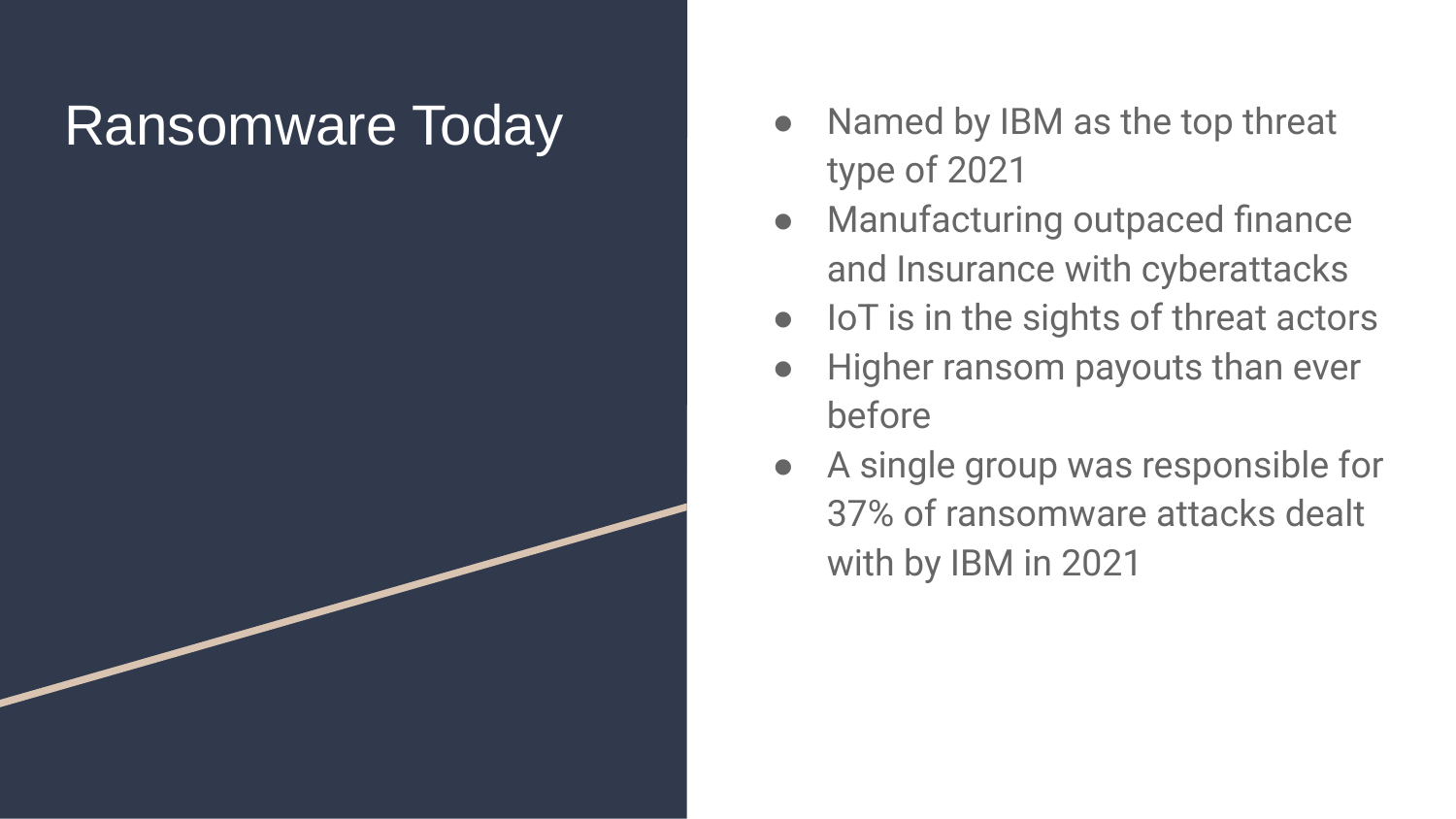

# Ransomware Today
Named by IBM as the top threat type of 2021
Manufacturing outpaced finance and Insurance with cyberattacks
IoT is in the sights of threat actors
Higher ransom payouts than ever before
A single group was responsible for 37% of ransomware attacks dealt with by IBM in 2021